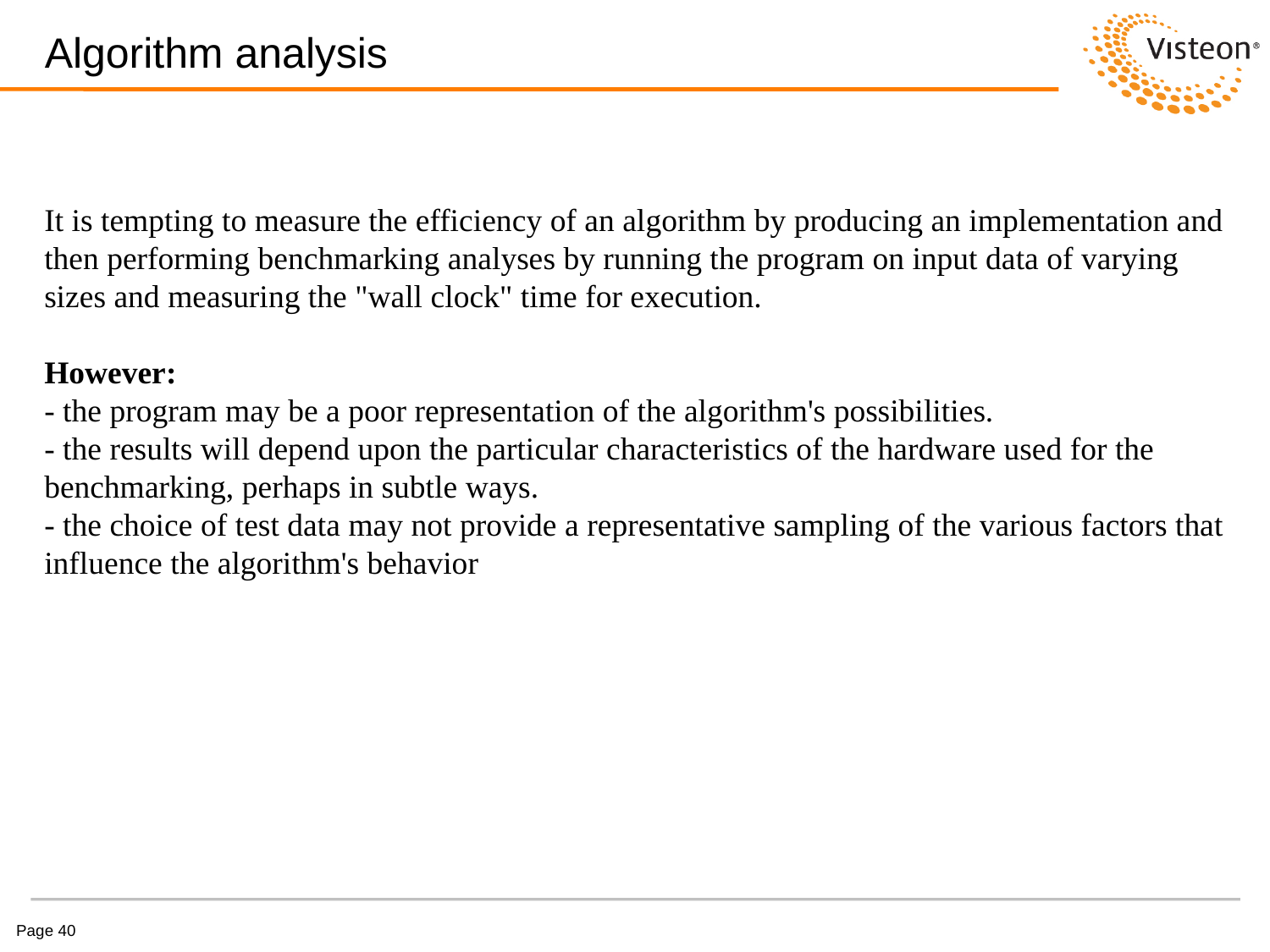

# Algorithm analysis

It is tempting to measure the efficiency of an algorithm by producing an implementation and then performing benchmarking analyses by running the program on input data of varying sizes and measuring the "wall clock" time for execution.

However:
- the program may be a poor representation of the algorithm's possibilities.
- the results will depend upon the particular characteristics of the hardware used for the benchmarking, perhaps in subtle ways.
- the choice of test data may not provide a representative sampling of the various factors that influence the algorithm's behavior
Page 40